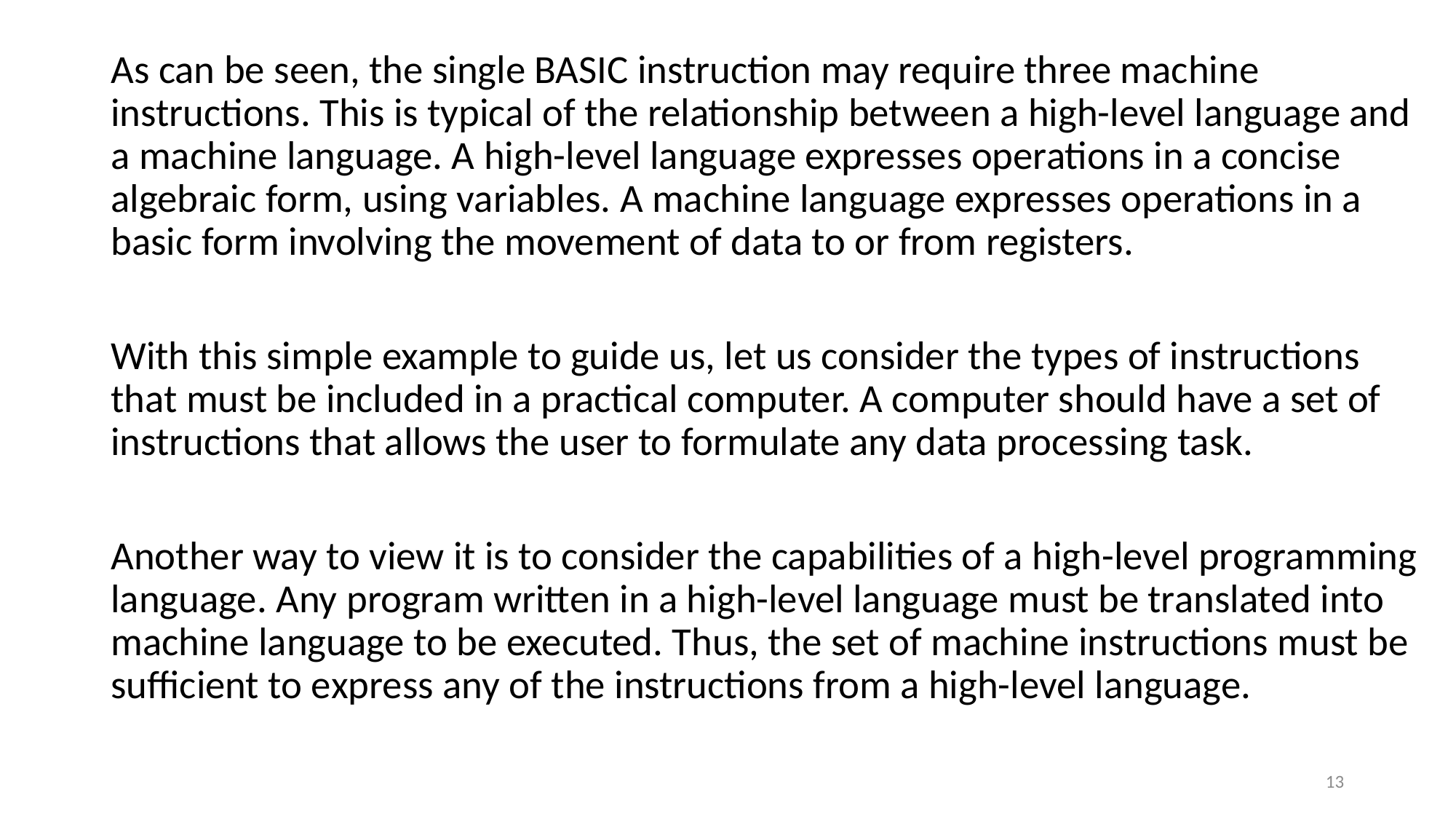

As can be seen, the single BASIC instruction may require three machine instructions. This is typical of the relationship between a high-level language and a machine language. A high-level language expresses operations in a concise algebraic form, using variables. A machine language expresses operations in a basic form involving the movement of data to or from registers.

With this simple example to guide us, let us consider the types of instructions that must be included in a practical computer. A computer should have a set of instructions that allows the user to formulate any data processing task.

Another way to view it is to consider the capabilities of a high-level programming language. Any program written in a high-level language must be translated into machine language to be executed. Thus, the set of machine instructions must be sufficient to express any of the instructions from a high-level language.

#
13